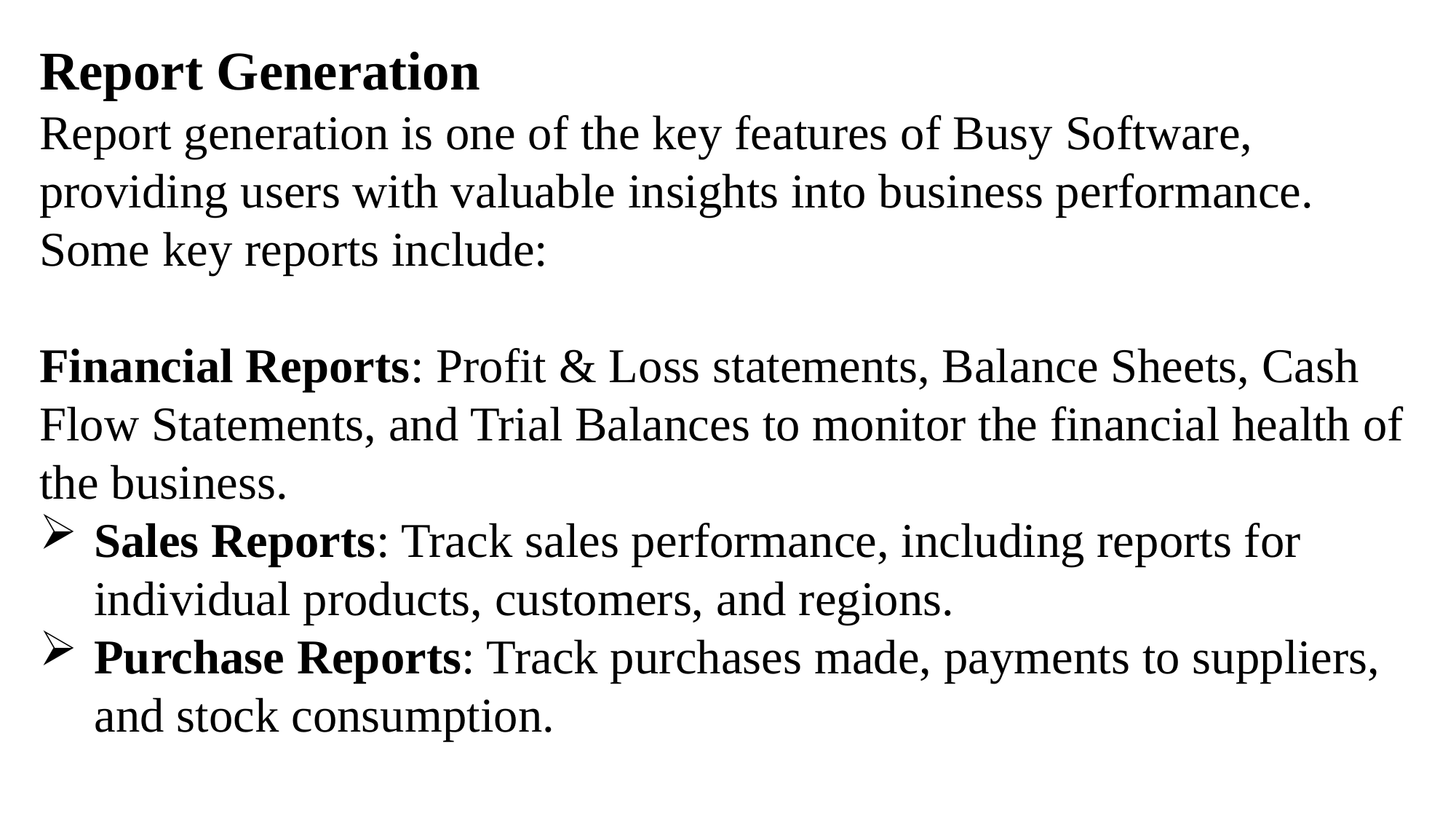

Report Generation
Report generation is one of the key features of Busy Software, providing users with valuable insights into business performance. Some key reports include:

Financial Reports: Profit & Loss statements, Balance Sheets, Cash Flow Statements, and Trial Balances to monitor the financial health of the business.
Sales Reports: Track sales performance, including reports for individual products, customers, and regions.
Purchase Reports: Track purchases made, payments to suppliers, and stock consumption.